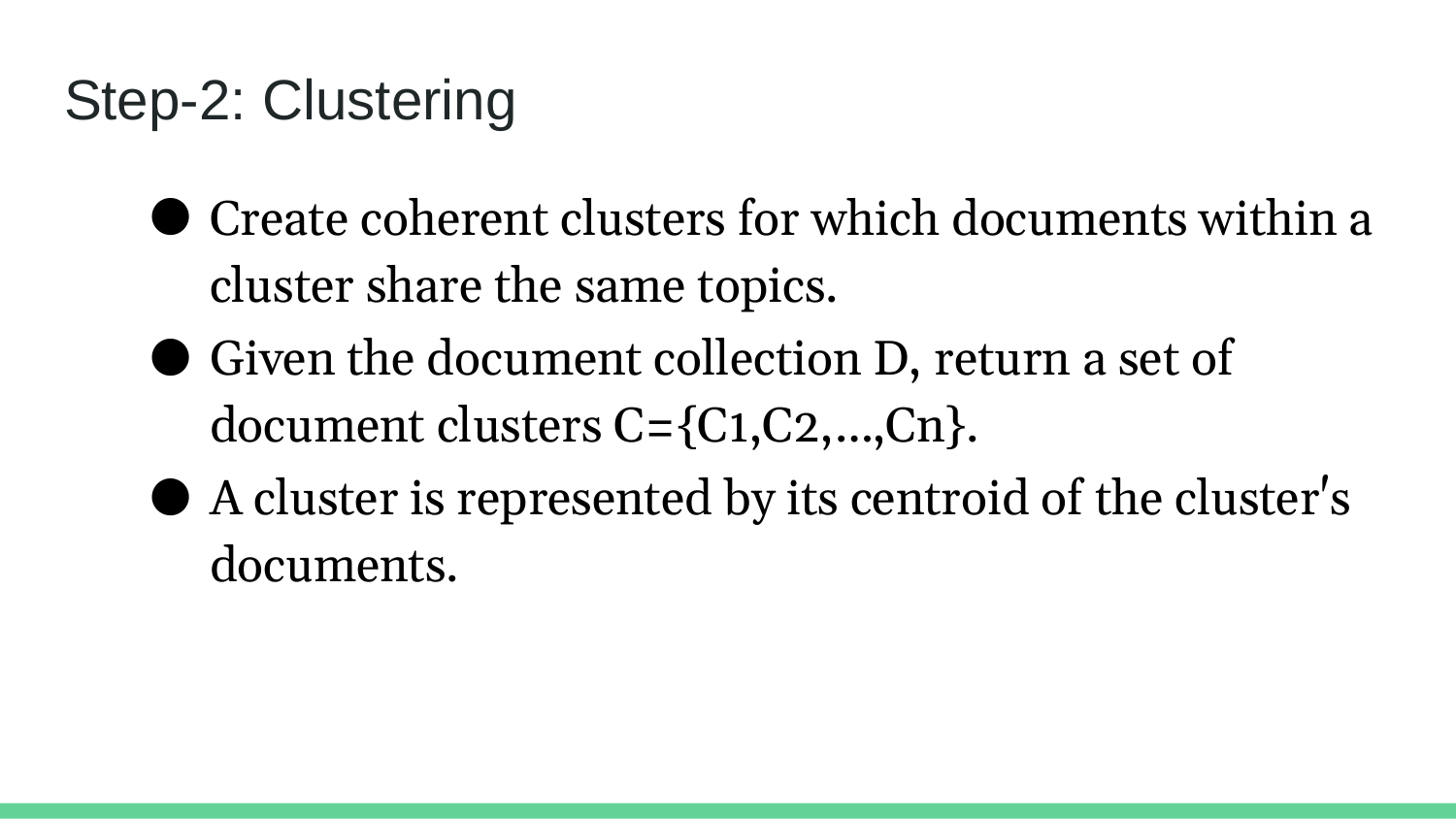

# Step-2: Clustering
Create coherent clusters for which documents within a cluster share the same topics.
Given the document collection D, return a set of document clusters C={C1,C2,…,Cn}.
A cluster is represented by its centroid of the cluster's documents.